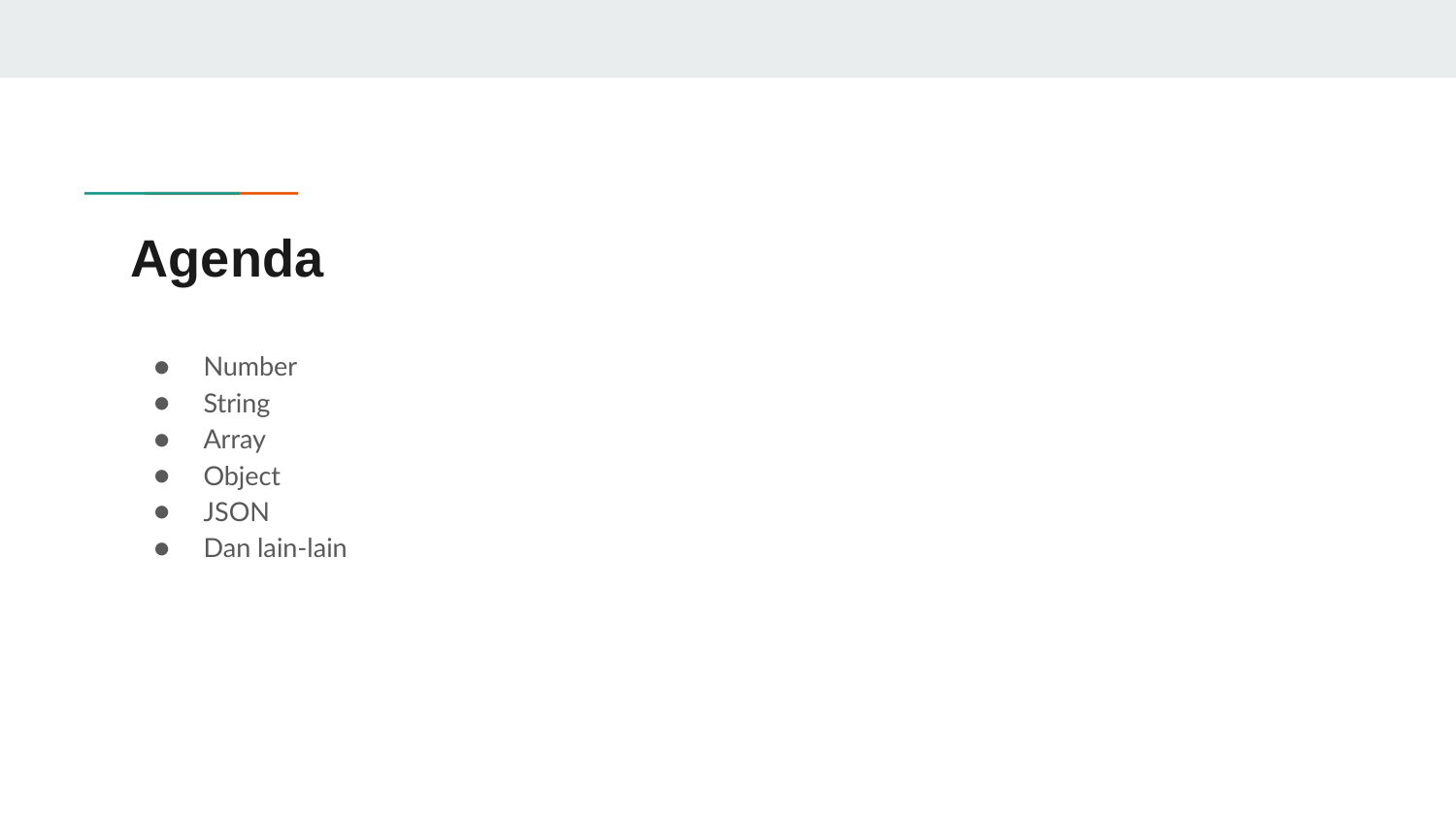

# Agenda
Number
String
Array
Object
JSON
Dan lain-lain